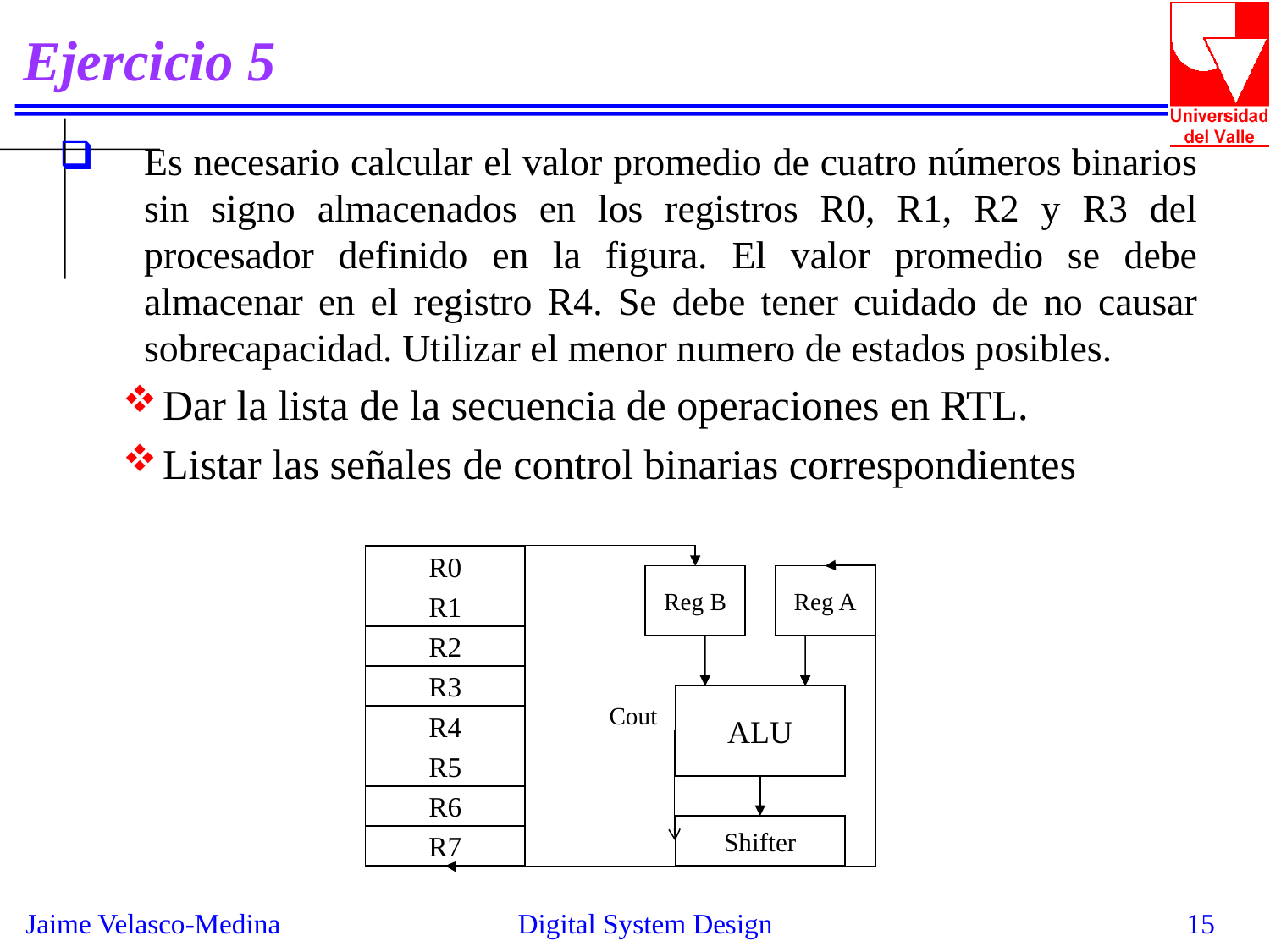

# Ejercicio 5
Es necesario calcular el valor promedio de cuatro números binarios sin signo almacenados en los registros R0, R1, R2 y R3 del procesador definido en la figura. El valor promedio se debe almacenar en el registro R4. Se debe tener cuidado de no causar sobrecapacidad. Utilizar el menor numero de estados posibles.
Dar la lista de la secuencia de operaciones en RTL.
Listar las señales de control binarias correspondientes

R0
Reg B
Reg A
R1
R2

R3
ALU
Cout
R4
R5
R6
Shifter
R7